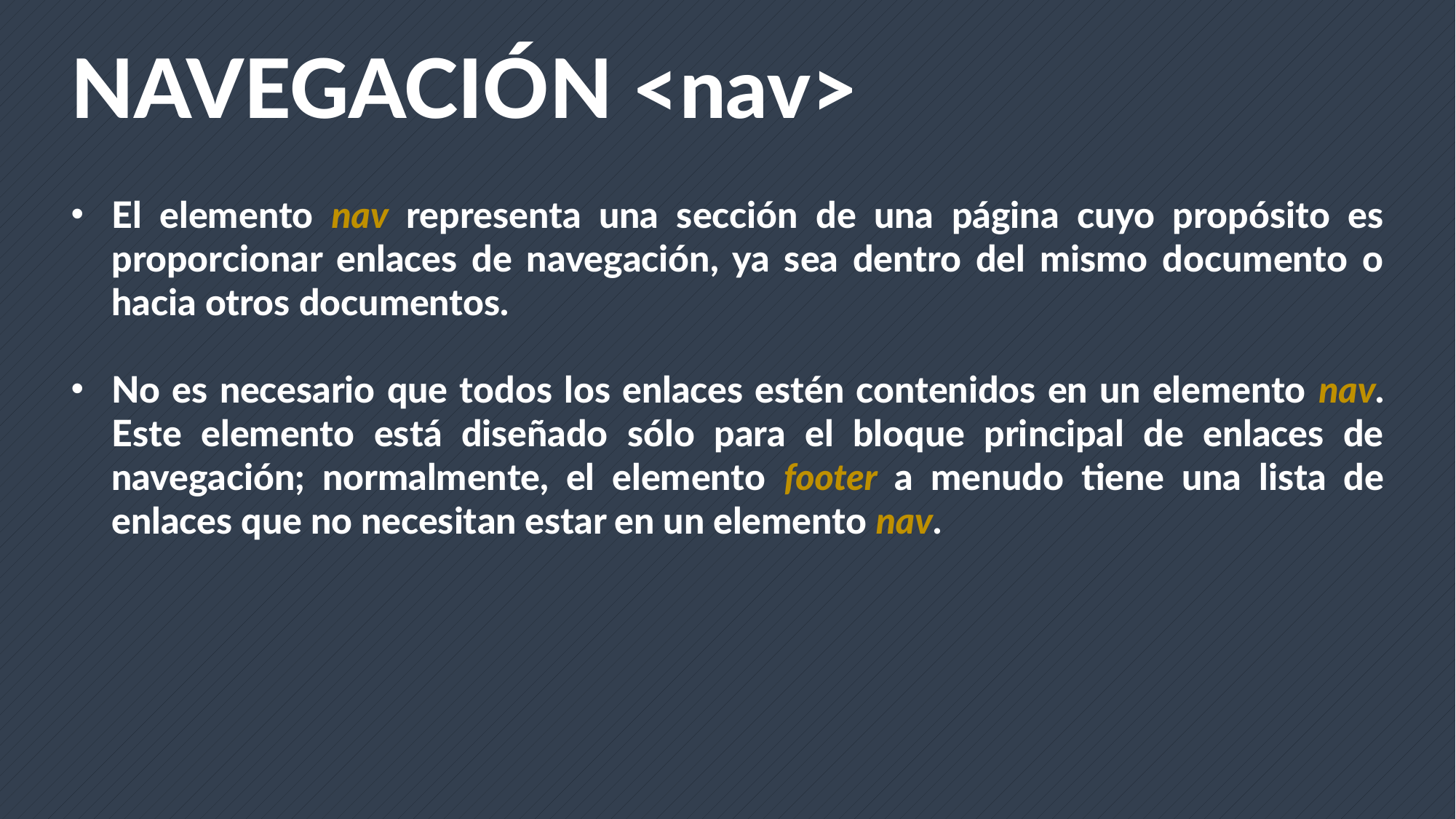

NAVEGACIÓN <nav>
El elemento nav representa una sección de una página cuyo propósito es proporcionar enlaces de navegación, ya sea dentro del mismo documento o hacia otros documentos.

No es necesario que todos los enlaces estén contenidos en un elemento nav. Este elemento está diseñado sólo para el bloque principal de enlaces de navegación; normalmente, el elemento footer a menudo tiene una lista de enlaces que no necesitan estar en un elemento nav.